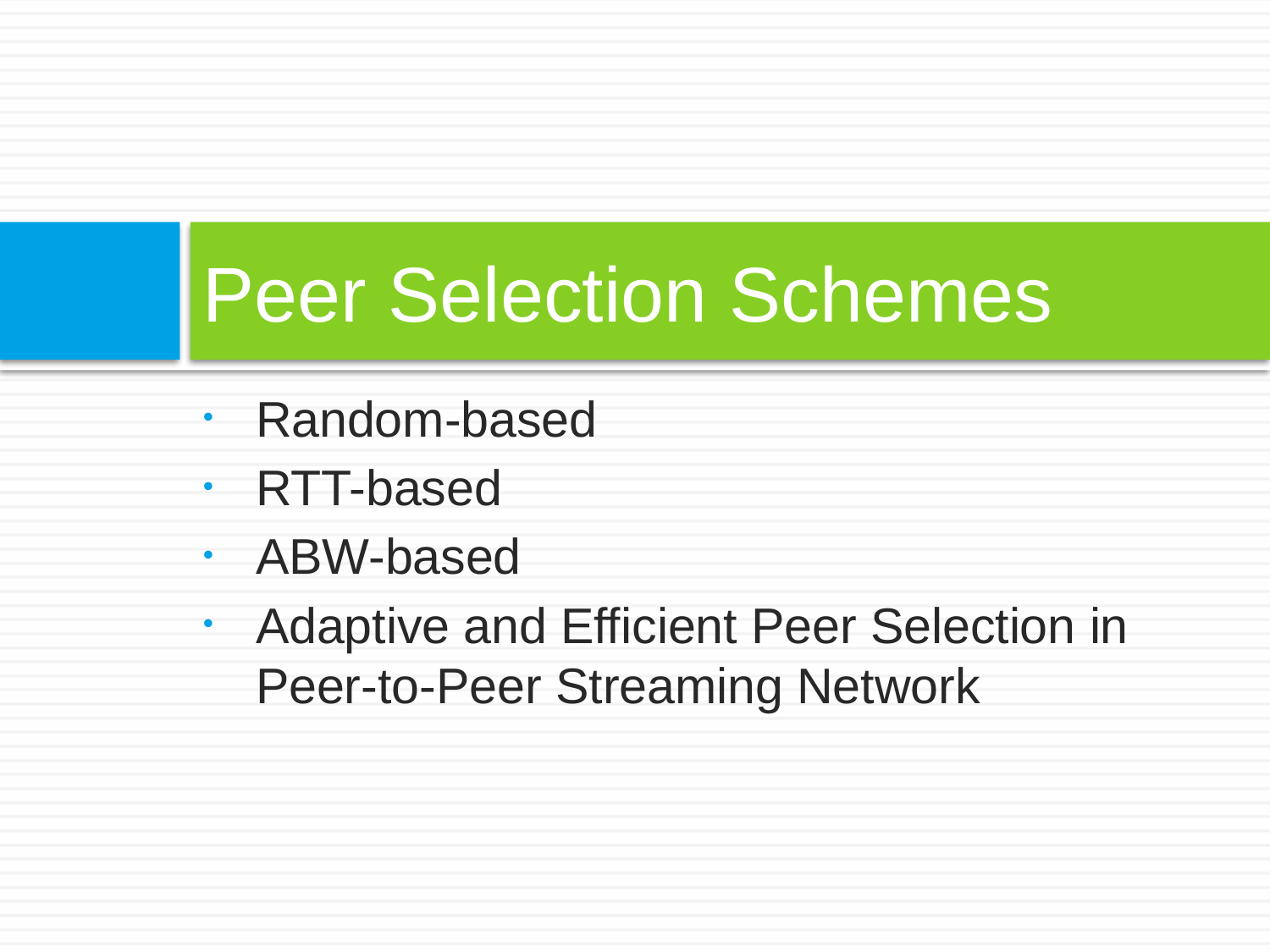

# Peer Selection Schemes
Random-based
RTT-based
ABW-based
Adaptive and Efficient Peer Selection in Peer-to-Peer Streaming Network